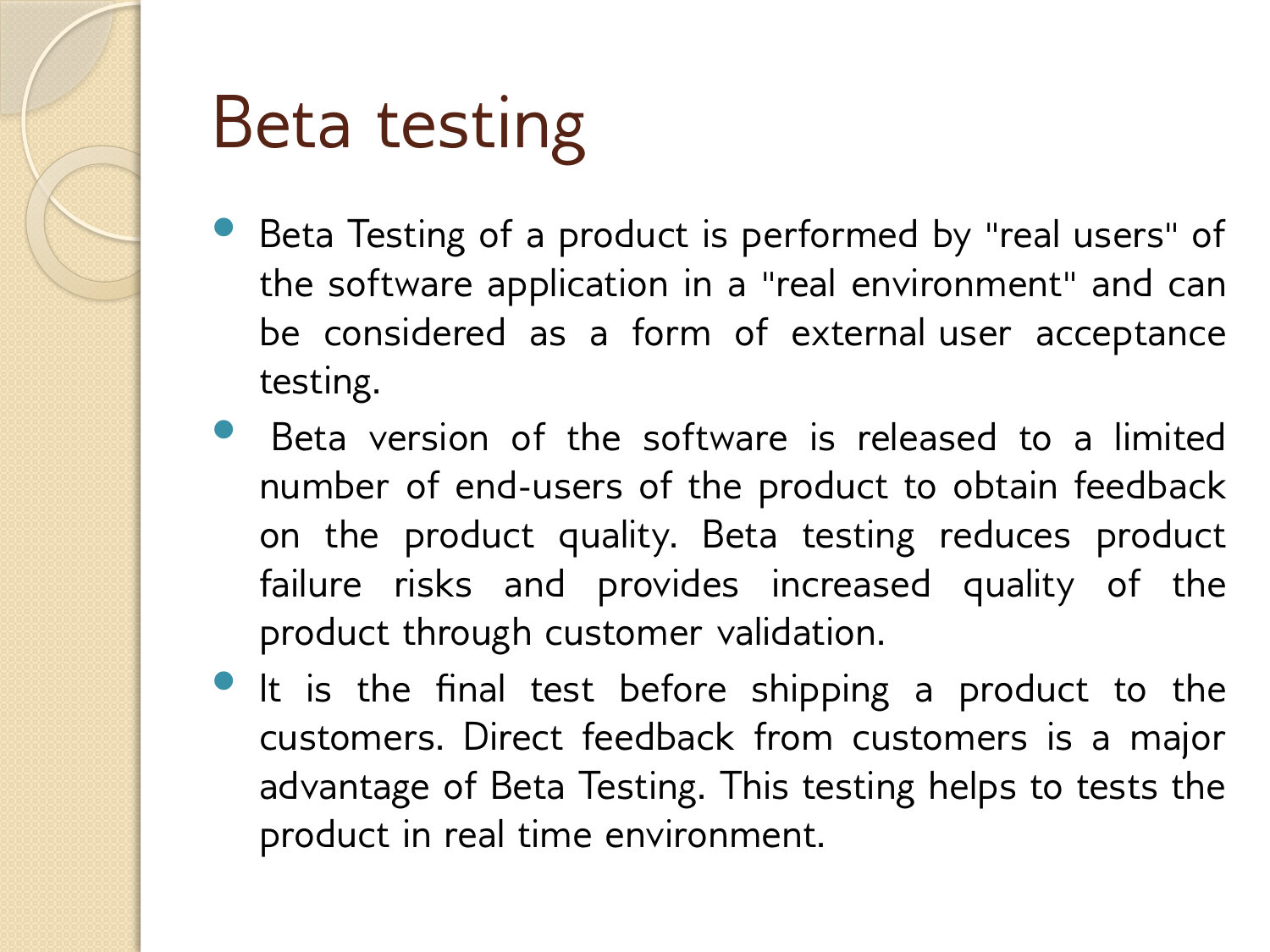

# Beta testing
Beta Testing of a product is performed by "real users" of the software application in a "real environment" and can be considered as a form of external user acceptance testing.
 Beta version of the software is released to a limited number of end-users of the product to obtain feedback on the product quality. Beta testing reduces product failure risks and provides increased quality of the product through customer validation.
It is the final test before shipping a product to the customers. Direct feedback from customers is a major advantage of Beta Testing. This testing helps to tests the product in real time environment.